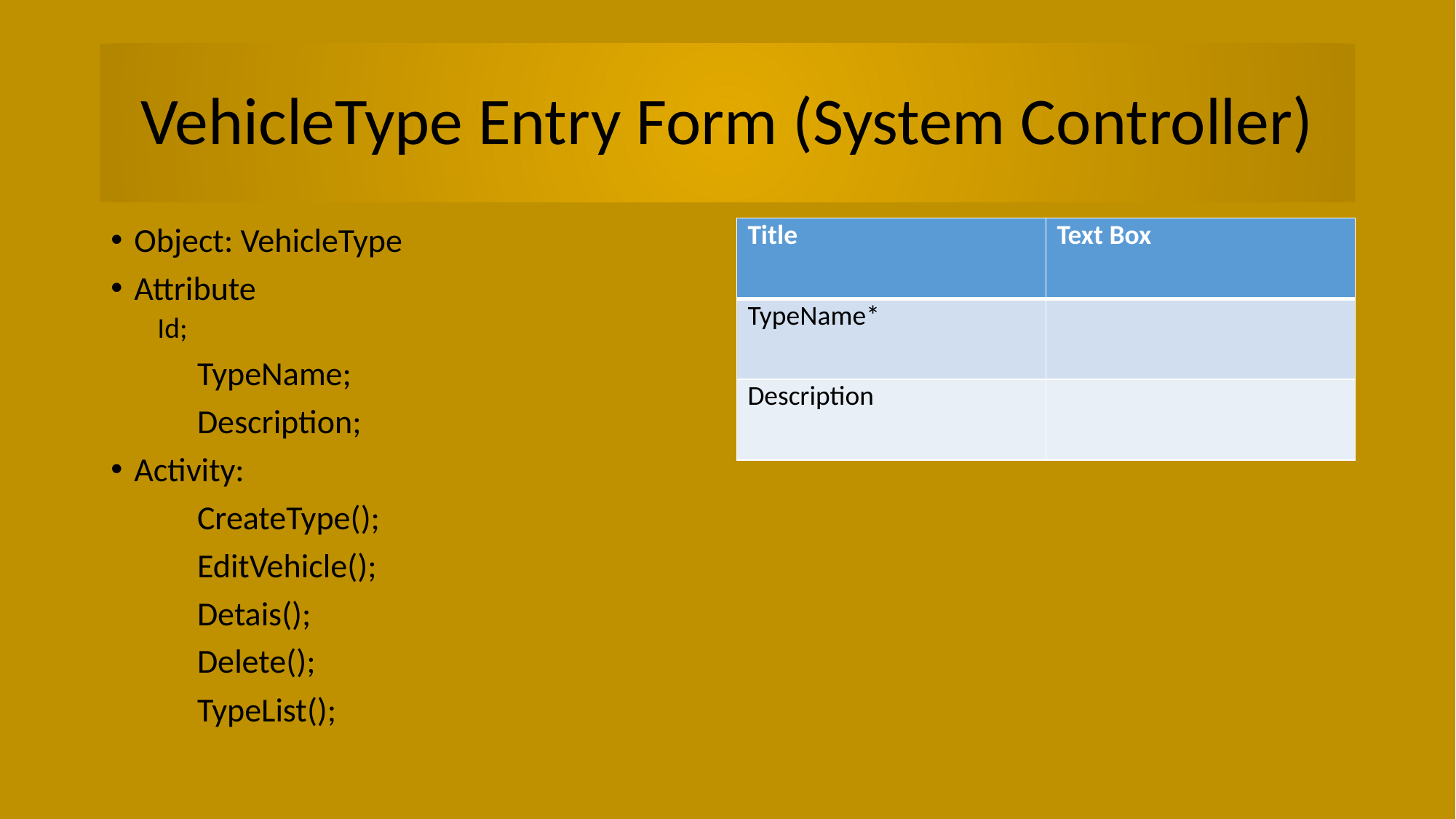

# VehicleType Entry Form (System Controller)
Object: VehicleType
Attribute
	Id;
	TypeName;
	Description;
Activity:
	CreateType();
	EditVehicle();
	Detais();
	Delete();
	TypeList();

| Title | Text Box |
| --- | --- |
| TypeName\* |  |
| Description |  |